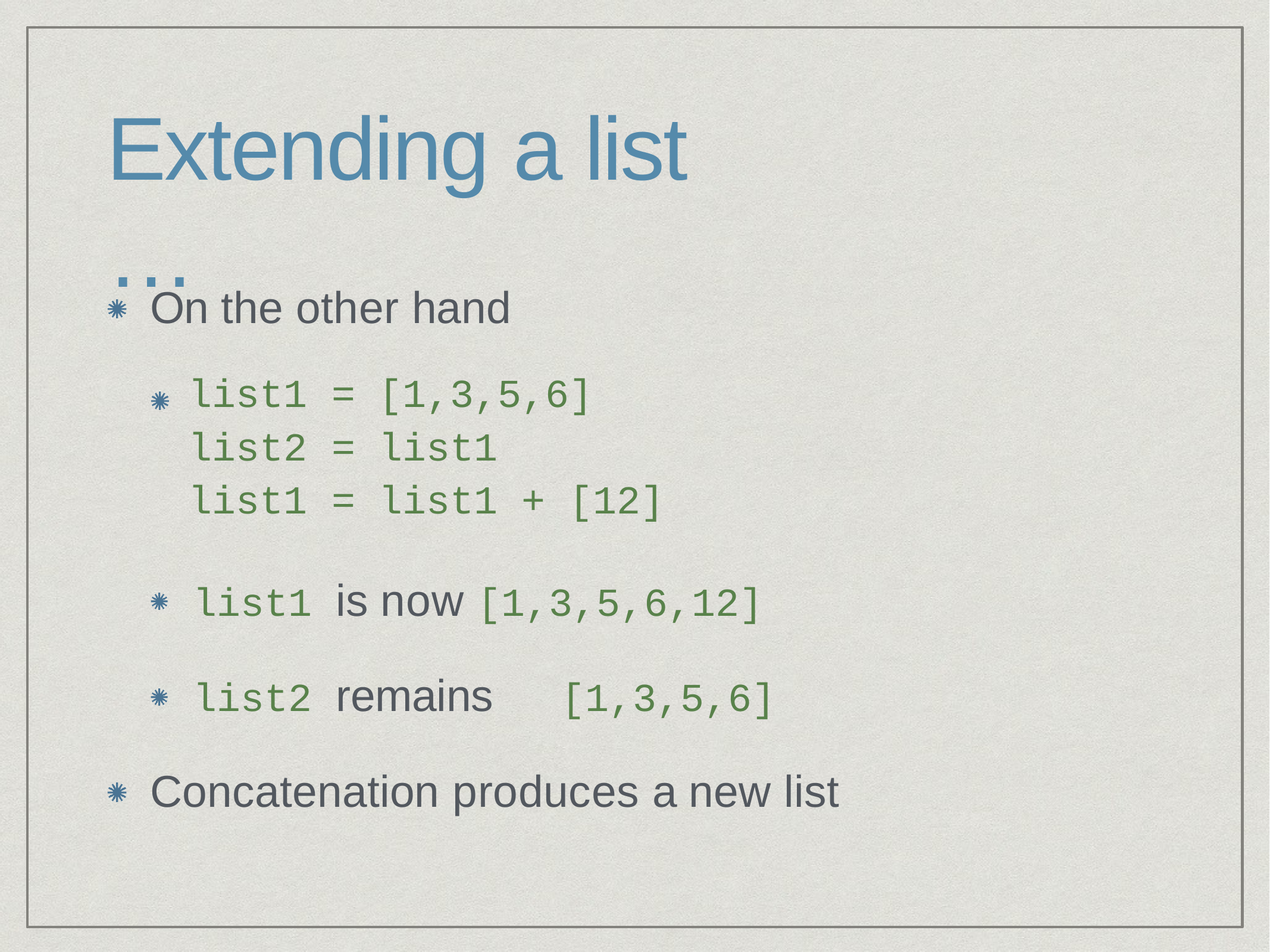

# Extending a list …
On the other hand

| list1 | = | [1,3,5,6] |
| --- | --- | --- |
| list2 | = | list1 |
| list1 | = | list1 + [12] |

list1 is now [1,3,5,6,12]
list2 remains	[1,3,5,6]
Concatenation produces a new list